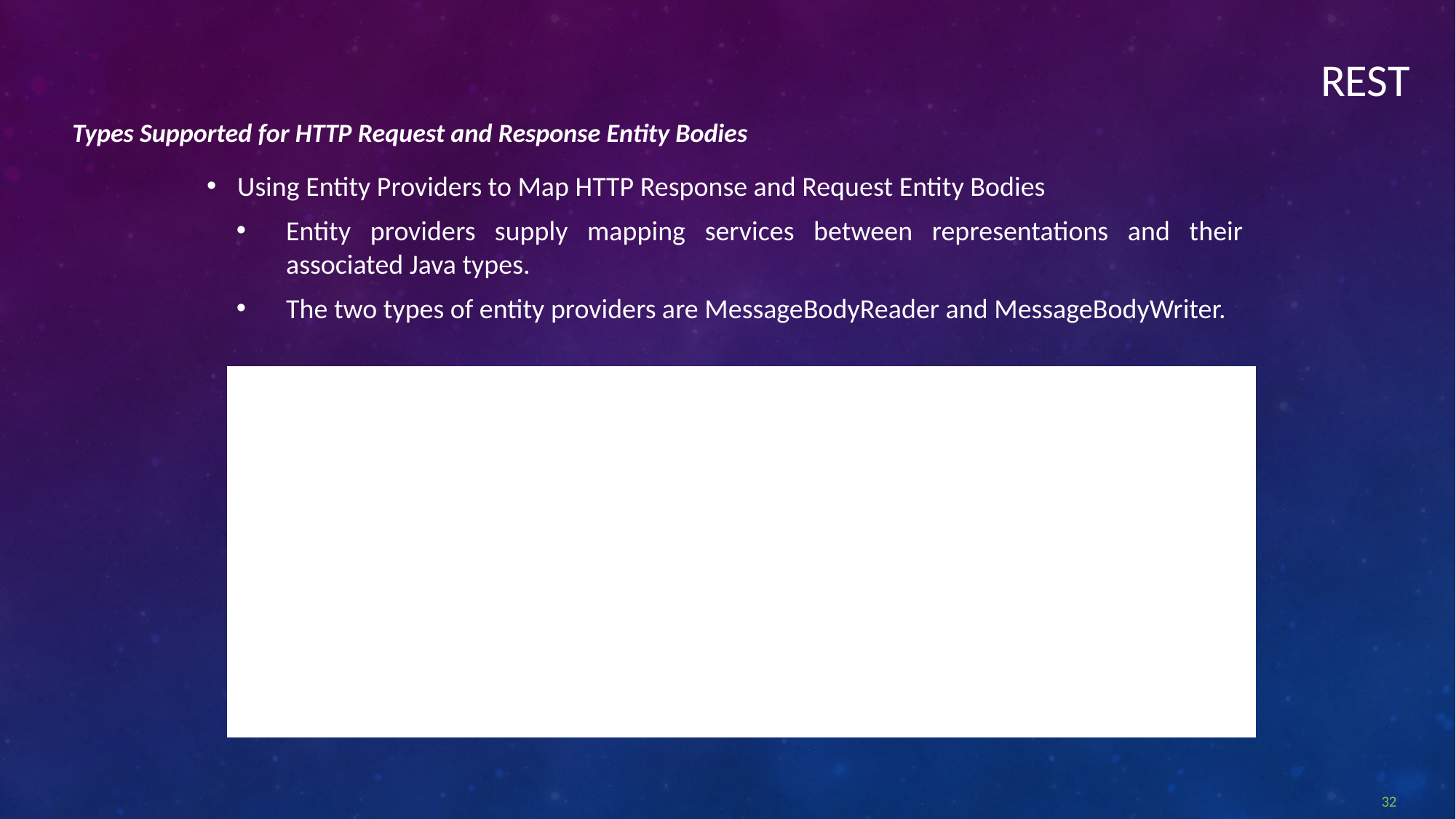

# REST
Types Supported for HTTP Request and Response Entity Bodies
Using Entity Providers to Map HTTP Response and Request Entity Bodies
Entity providers supply mapping services between representations and their associated Java types.
The two types of entity providers are MessageBodyReader and MessageBodyWriter.
| Java Type | Supported Media Types |
| --- | --- |
| byte[] | All media types (\*/\*) |
| java.lang.String | All text media types (text/\*) |
| java.io.InputStream | All media types (\*/\*) |
| java.io.Reader | All media types (\*/\*) |
| java.io.File | All media types (\*/\*) |
| jakarta.activation.DataSource | All media types (\*/\*) |
| javax.xml.transform.Source | XML media types (text/xml, application/xml, and application/\*+xml) |
| jakarta.xml.bind.JAXBElement and application-supplied Jakarta XML Binding classes | XML media types (text/xml, application/xml, and application/\*+xml) |
| MultivaluedMap<String, String> | Form content (application/x-www-form-urlencoded) |
| StreamingOutput | All media types (/), MessageBodyWriter only |
32